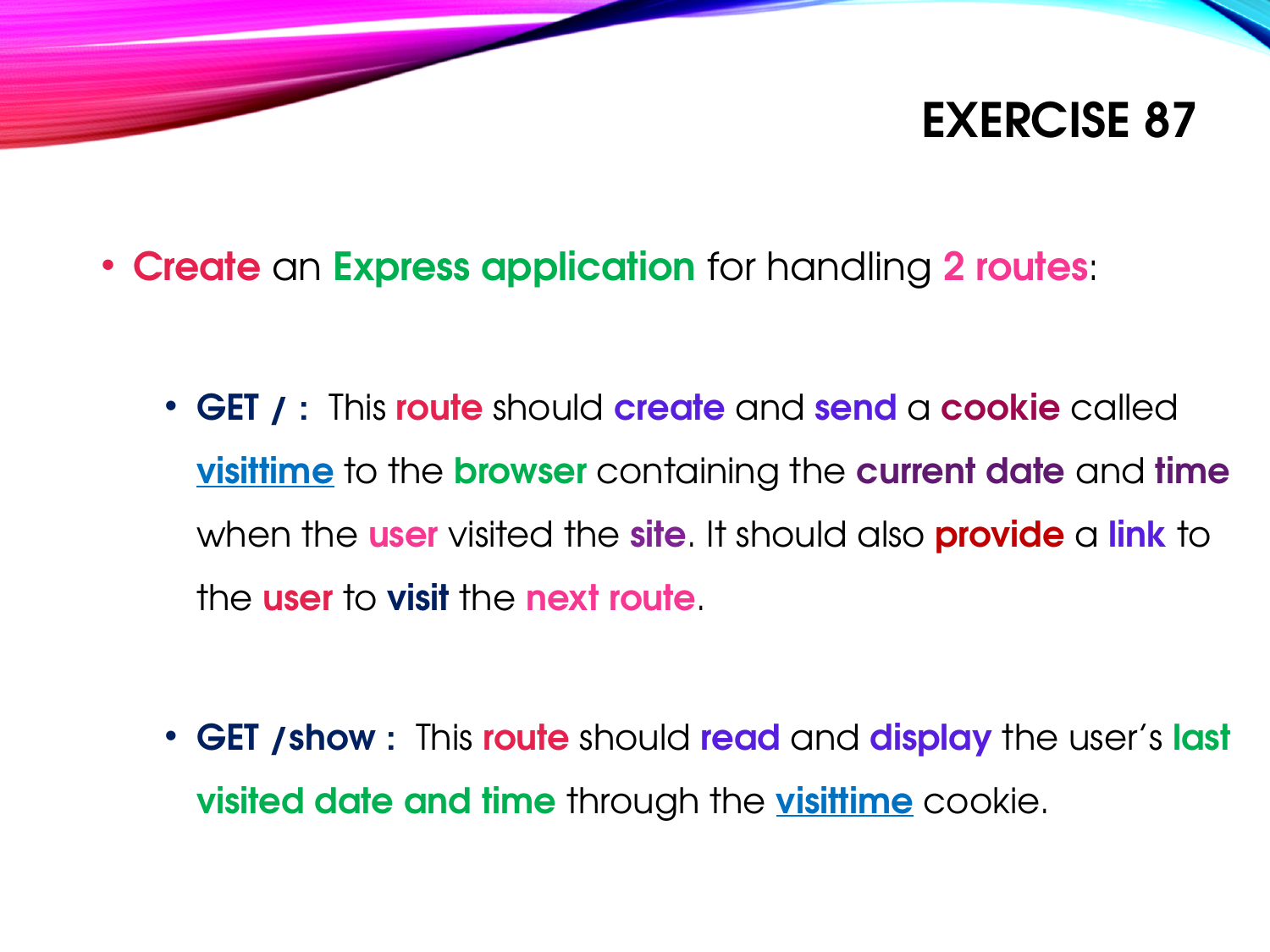

# Exercise 87
Create an Express application for handling 2 routes:

GET / :  This route should create and send a cookie called visittime to the browser containing the current date and time when the user visited the site. It should also provide a link to the user to visit the next route.

GET /show :  This route should read and display the user’s last visited date and time through the visittime cookie.